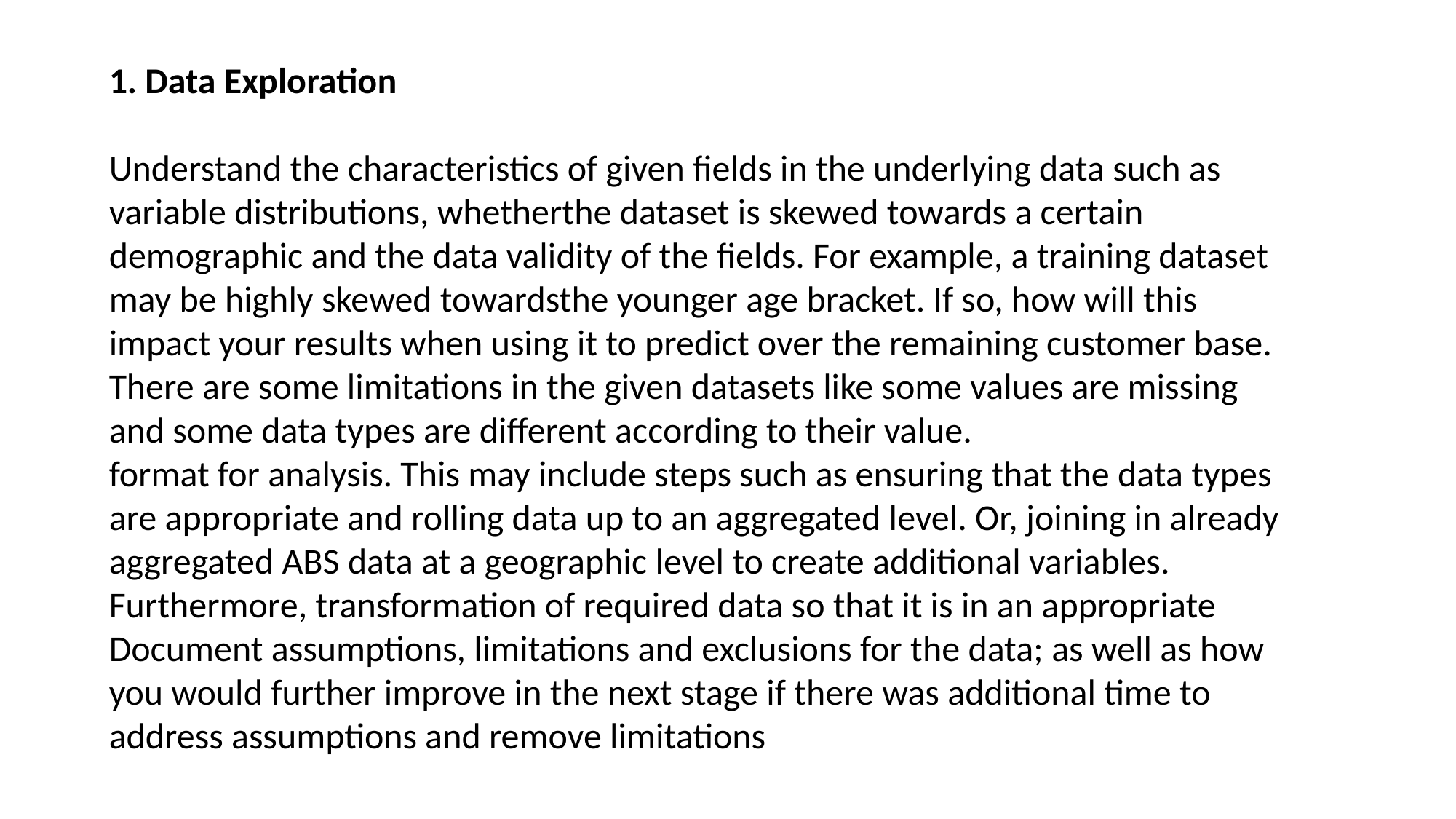

1. Data Exploration

Understand the characteristics of given fields in the underlying data such as
variable distributions, whetherthe dataset is skewed towards a certain
demographic and the data validity of the fields. For example, a training dataset
may be highly skewed towardsthe younger age bracket. If so, how will this
impact your results when using it to predict over the remaining customer base.
There are some limitations in the given datasets like some values are missing
and some data types are different according to their value.
format for analysis. This may include steps such as ensuring that the data types
are appropriate and rolling data up to an aggregated level. Or, joining in already
aggregated ABS data at a geographic level to create additional variables.
Furthermore, transformation of required data so that it is in an appropriate
Document assumptions, limitations and exclusions for the data; as well as how
you would further improve in the next stage if there was additional time to
address assumptions and remove limitations